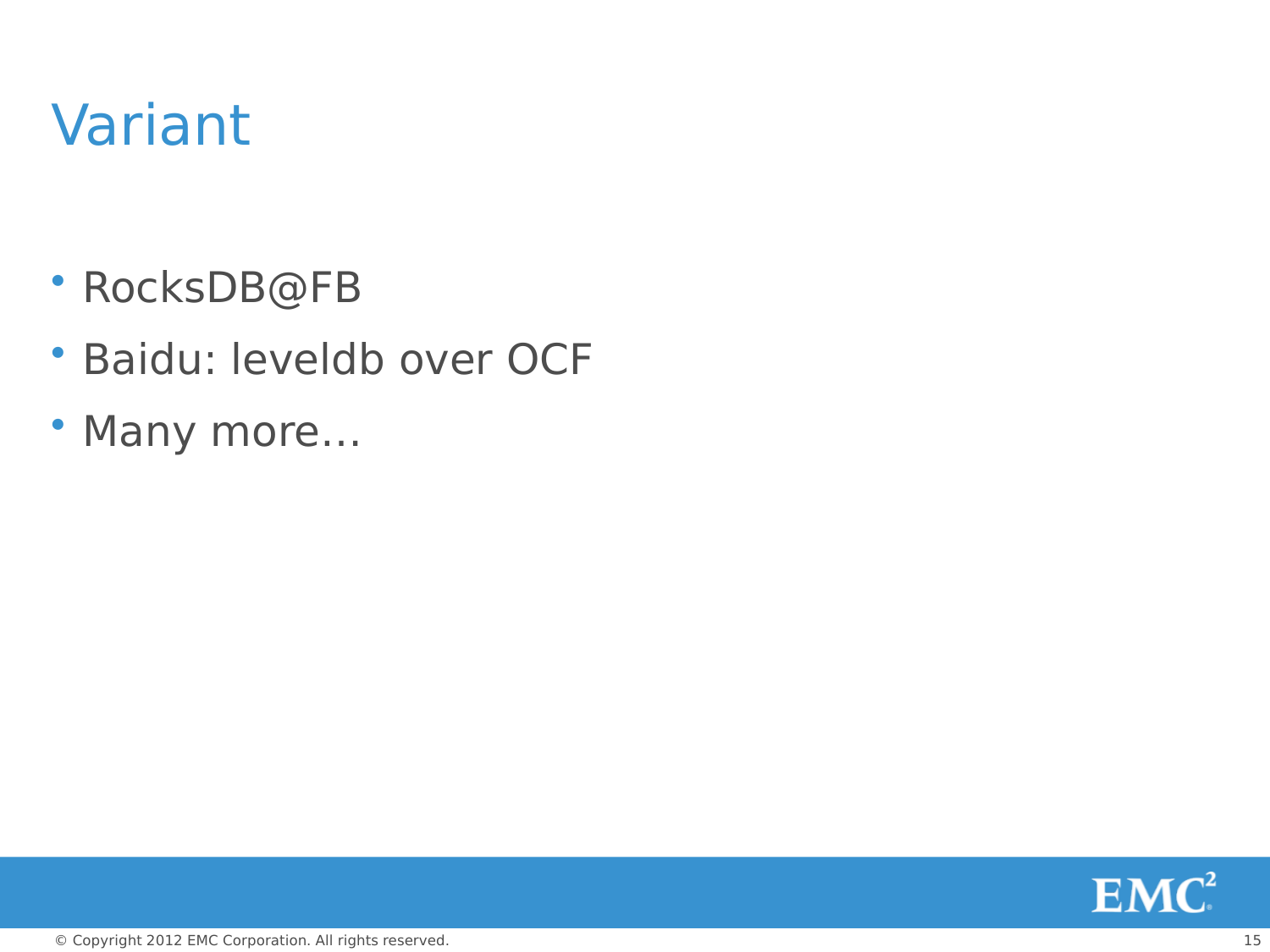

# Variant

RocksDB@FB
Baidu: leveldb over OCF
Many more…